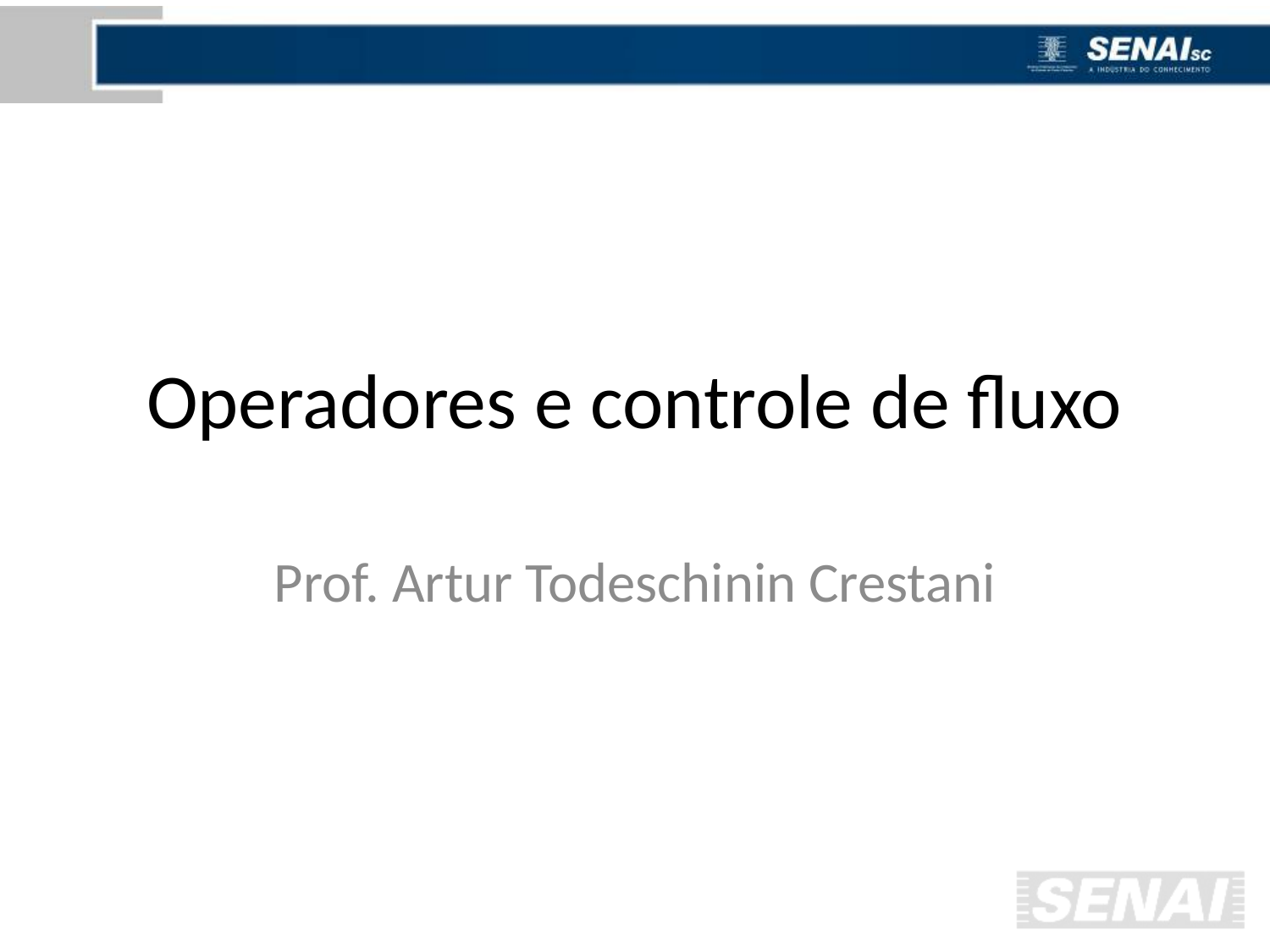

# Operadores e controle de fluxo
Prof. Artur Todeschinin Crestani